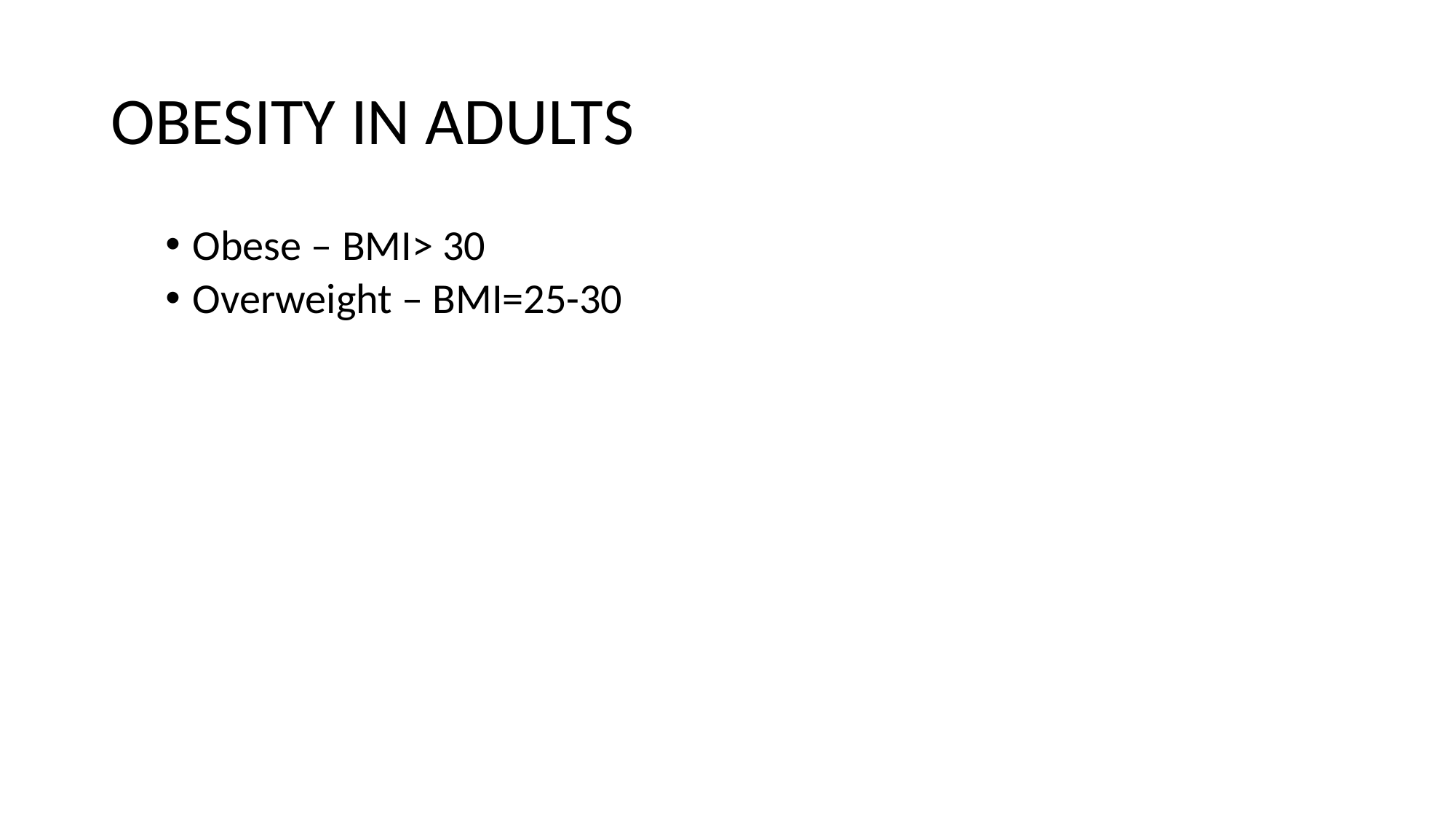

# OBESITY IN ADULTS
Obese – BMI> 30
Overweight – BMI=25-30